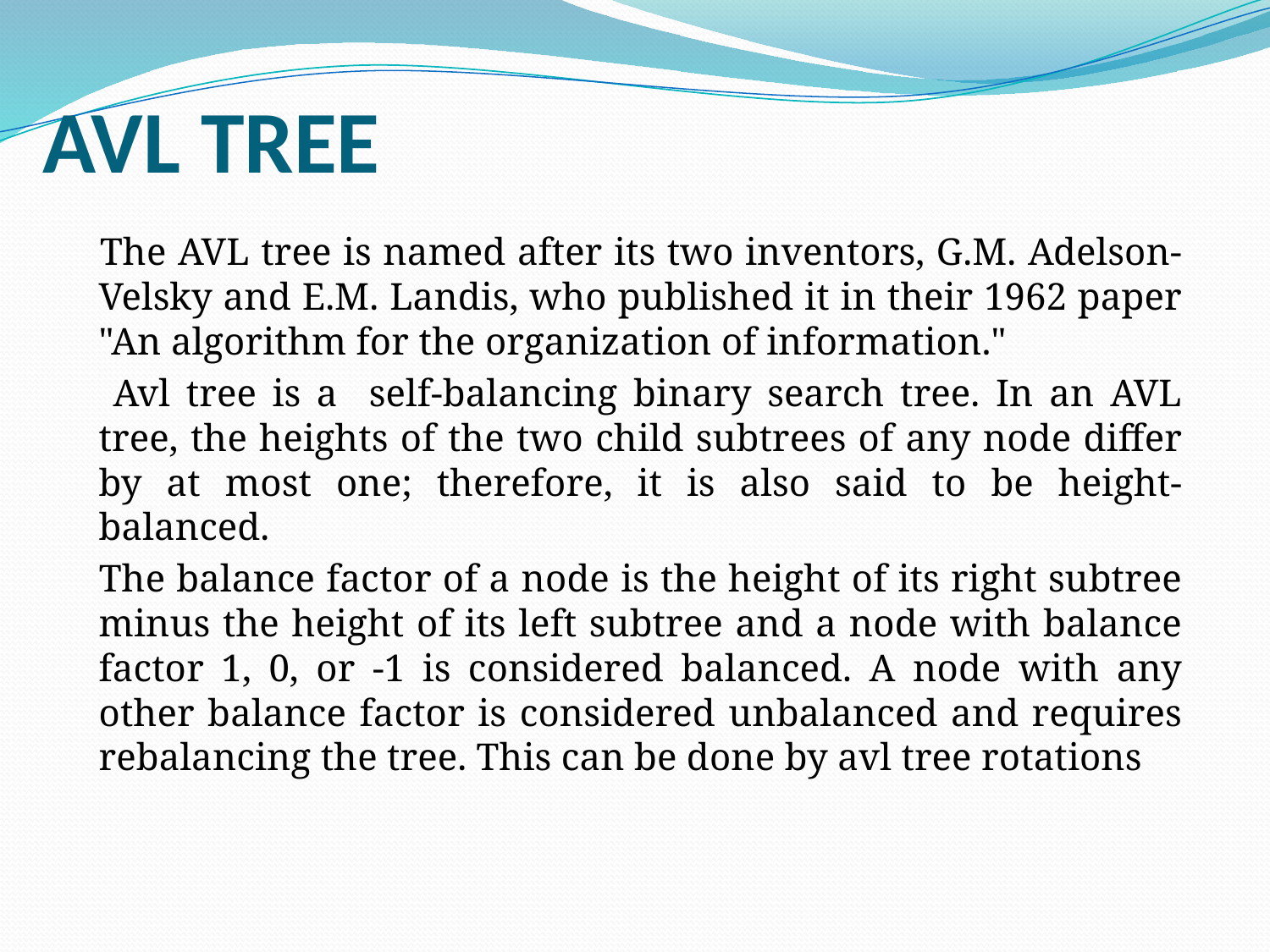

# AVL TREE
   The AVL tree is named after its two inventors, G.M. Adelson-Velsky and E.M. Landis, who published it in their 1962 paper "An algorithm for the organization of information."
   Avl tree is a  self-balancing binary search tree. In an AVL tree, the heights of the two child subtrees of any node differ by at most one; therefore, it is also said to be height-balanced.
   The balance factor of a node is the height of its right subtree minus the height of its left subtree and a node with balance factor 1, 0, or -1 is considered balanced. A node with any other balance factor is considered unbalanced and requires rebalancing the tree. This can be done by avl tree rotations

42